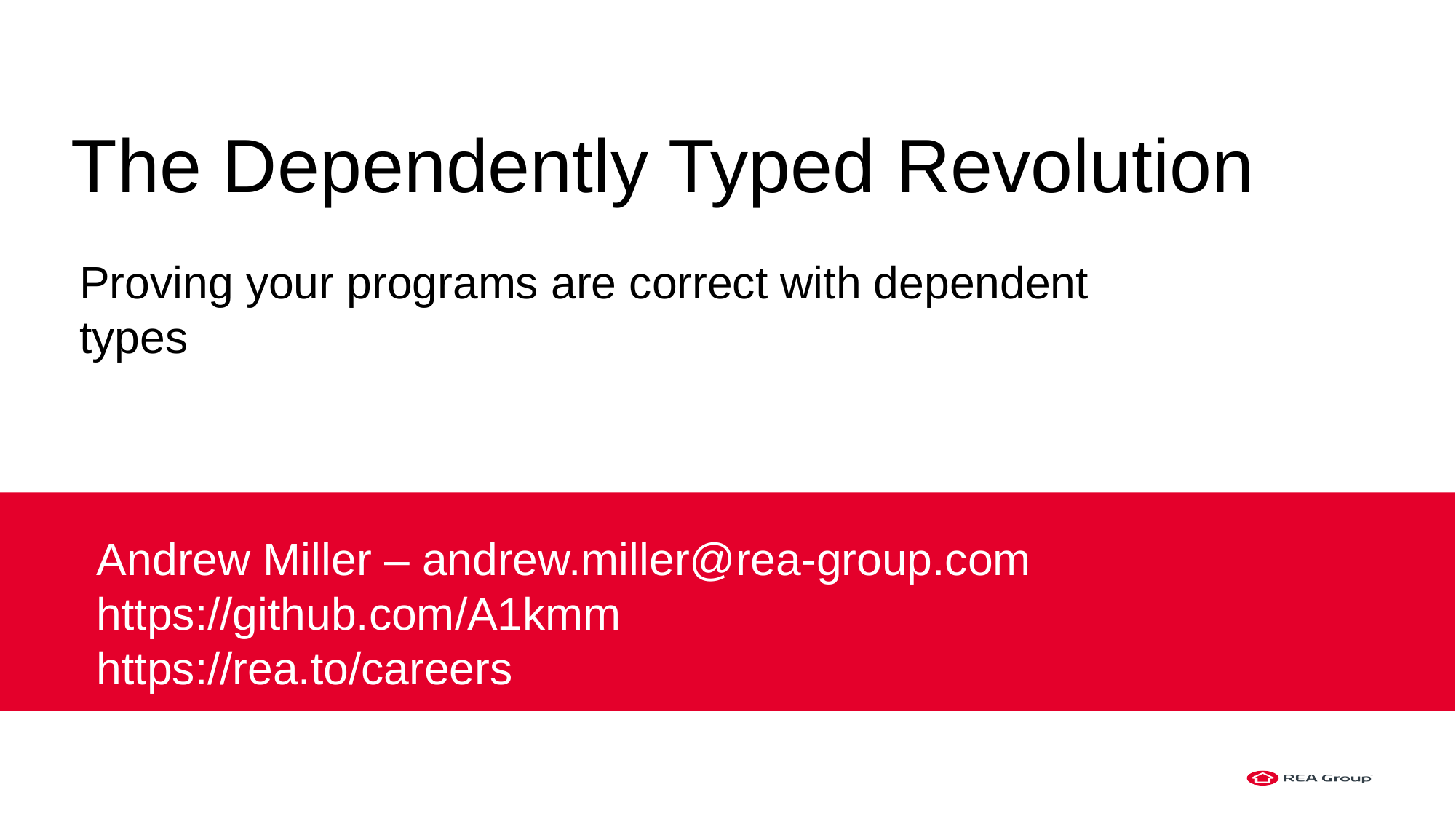

The Dependently Typed Revolution
Proving your programs are correct with dependent types
Andrew Miller – andrew.miller@rea-group.com
https://github.com/A1kmm
https://rea.to/careers